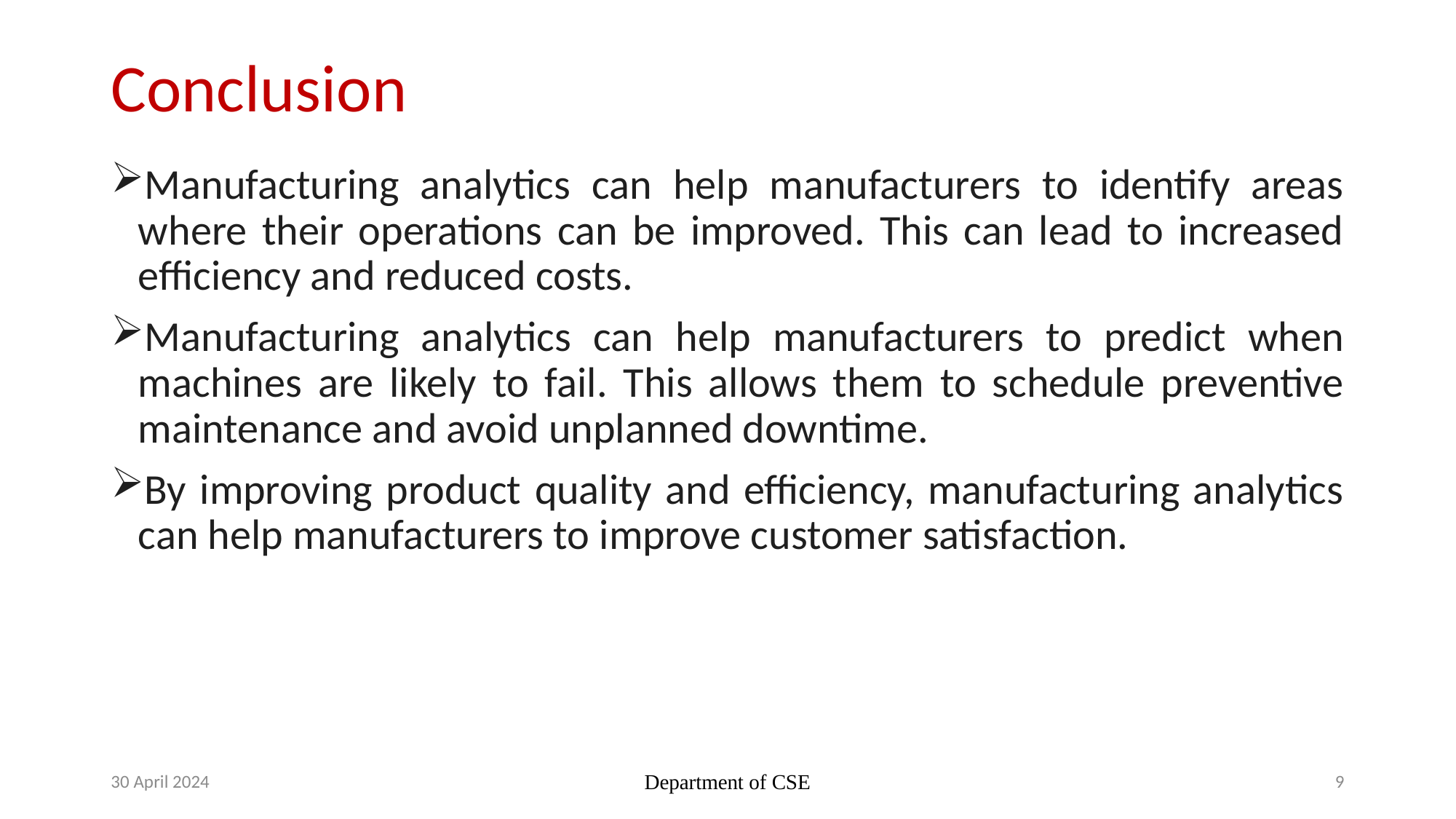

# Conclusion
Manufacturing analytics can help manufacturers to identify areas where their operations can be improved. This can lead to increased efficiency and reduced costs.
Manufacturing analytics can help manufacturers to predict when machines are likely to fail. This allows them to schedule preventive maintenance and avoid unplanned downtime.
By improving product quality and efficiency, manufacturing analytics can help manufacturers to improve customer satisfaction.

30 April 2024
Department of CSE
9